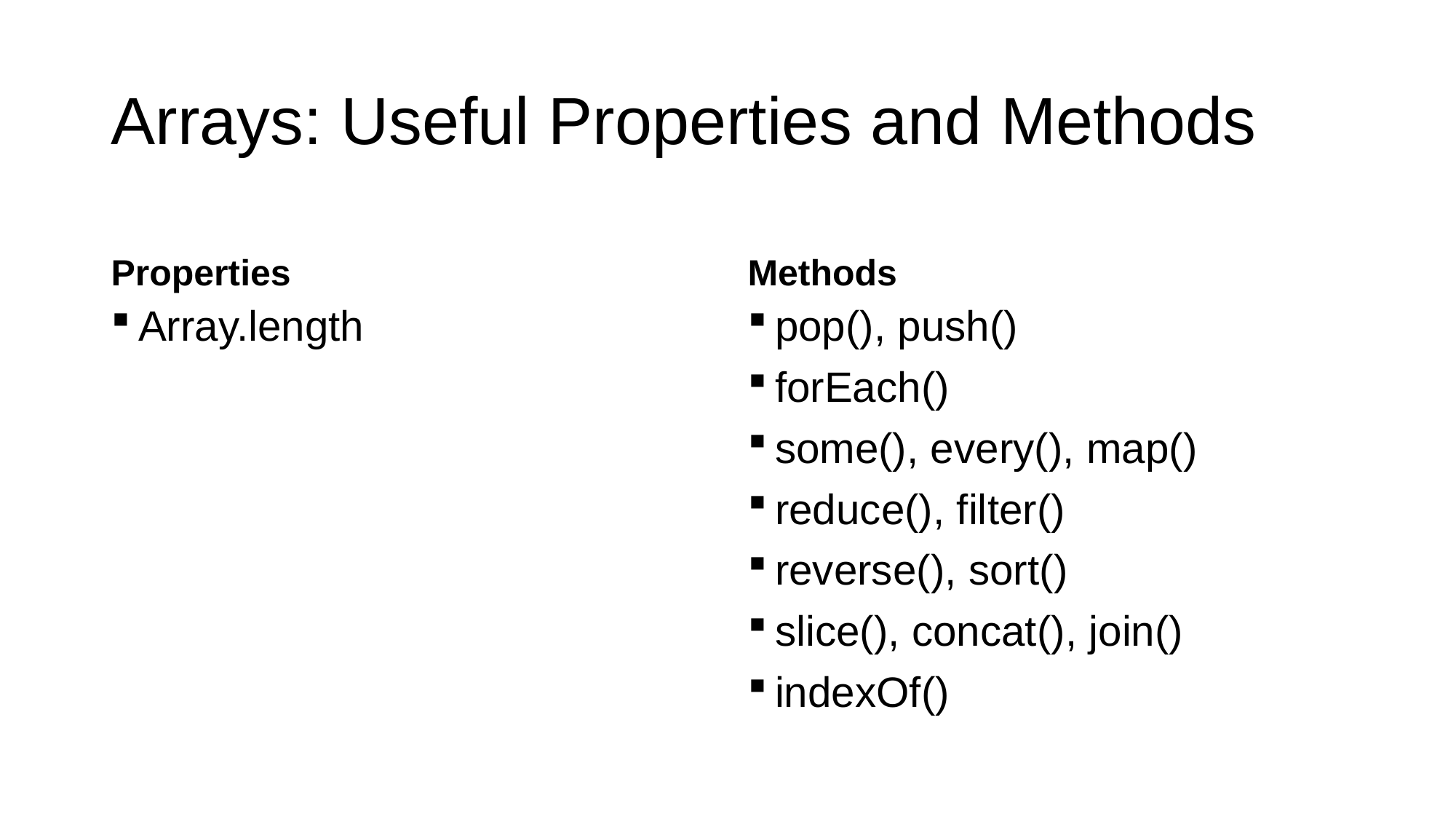

# Arrays: Useful Properties and Methods
Properties
Methods
Array.length
pop(), push()
forEach()
some(), every(), map()
reduce(), filter()
reverse(), sort()
slice(), concat(), join()
indexOf()